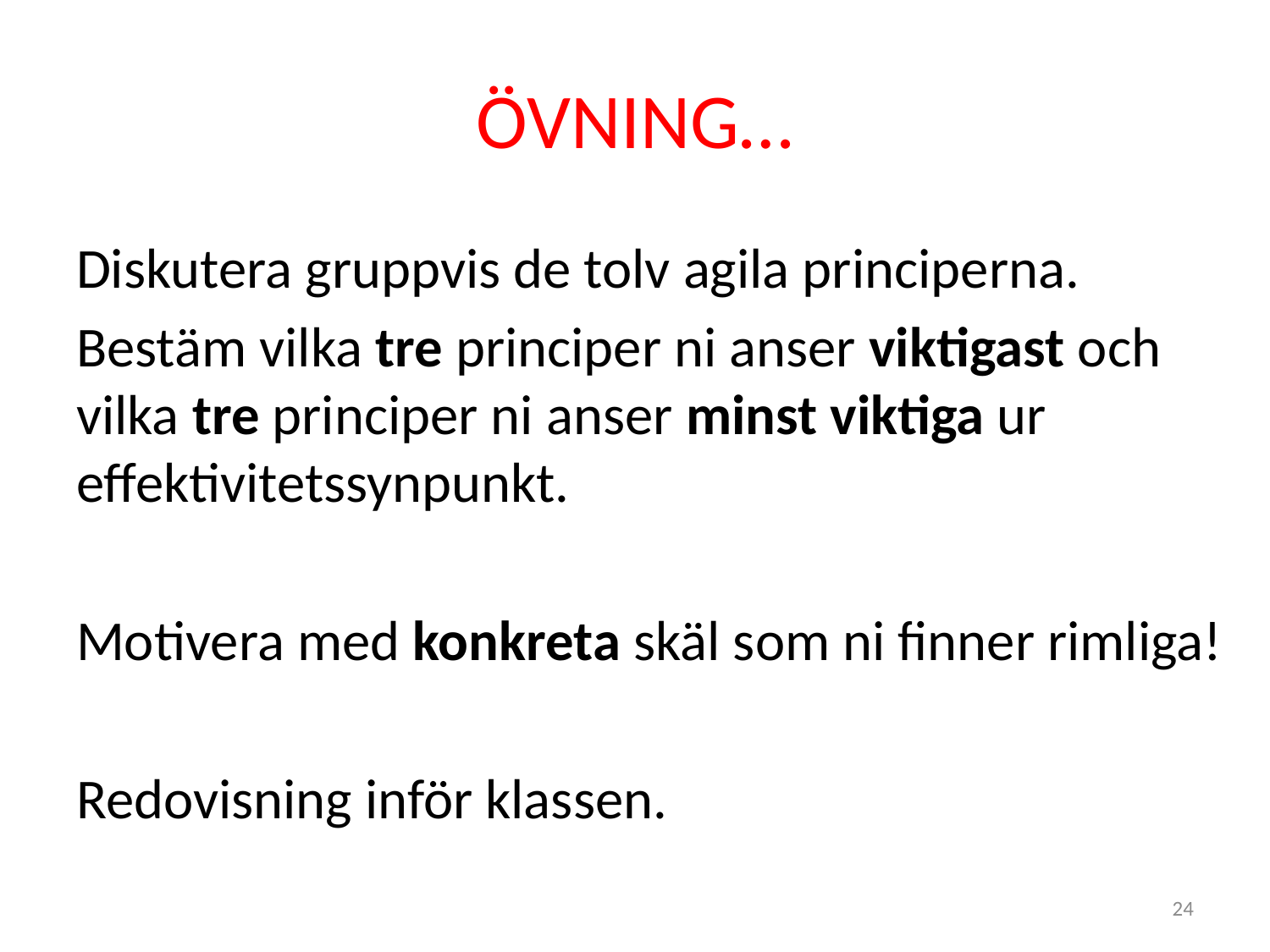

# ÖVNING…
Diskutera gruppvis de tolv agila principerna.
Bestäm vilka tre principer ni anser viktigast och vilka tre principer ni anser minst viktiga ur effektivitetssynpunkt.

Motivera med konkreta skäl som ni finner rimliga!

Redovisning inför klassen.
24